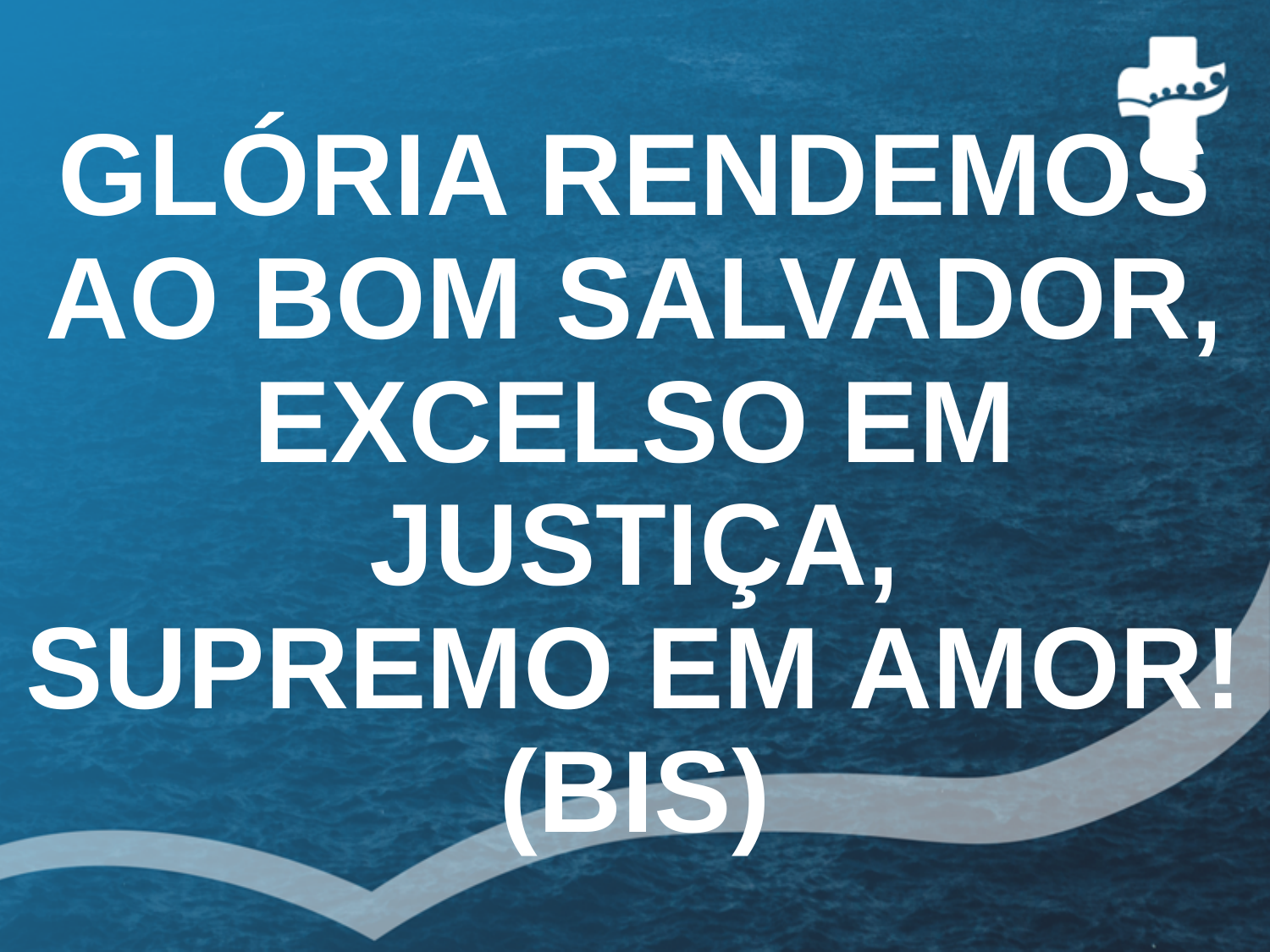

# GLÓRIA RENDEMOS AO BOM SALVADOR, EXCELSO EM JUSTIÇA, SUPREMO EM AMOR!(BIS)